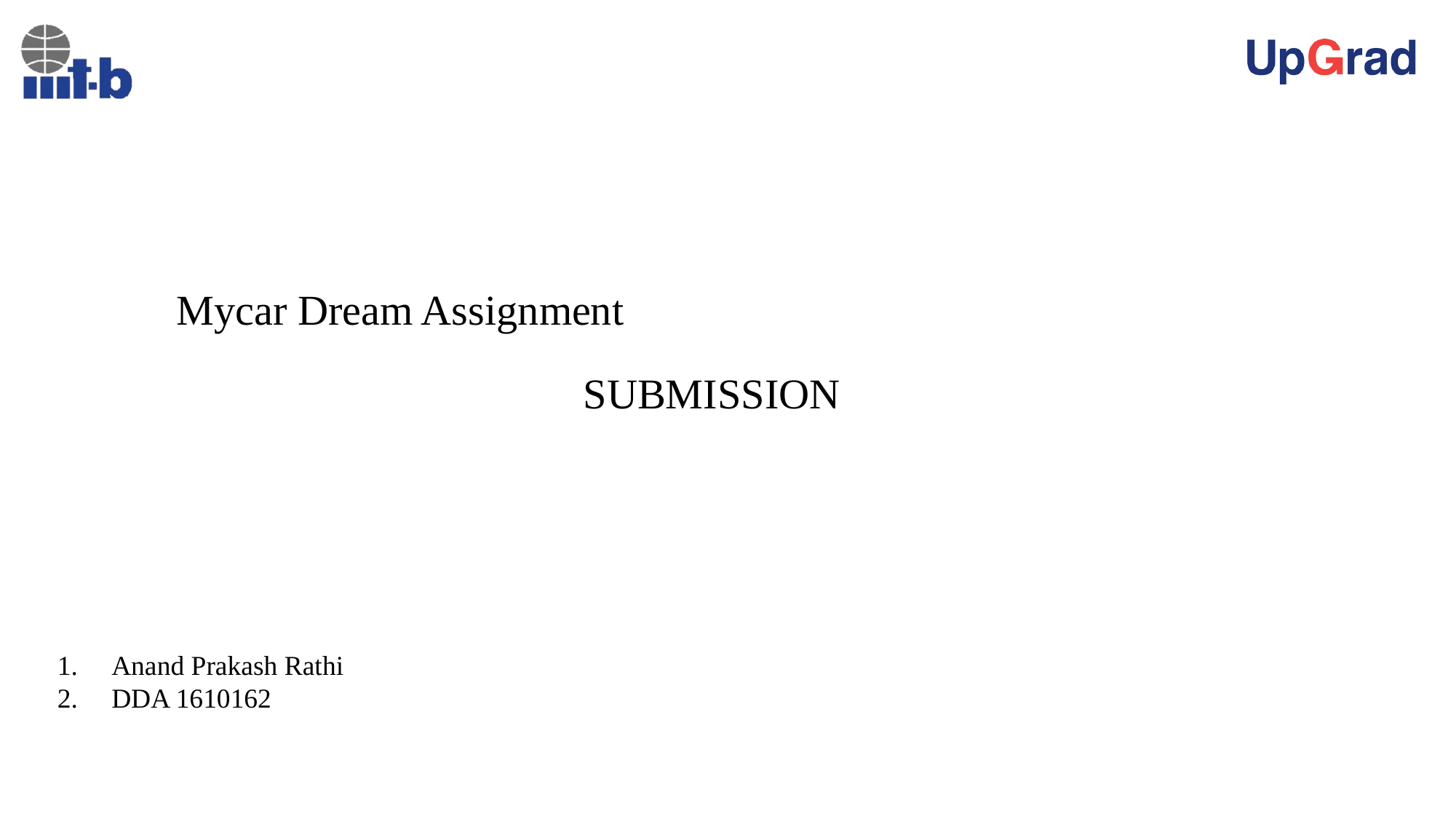

Mycar Dream Assignment

 SUBMISSION

Anand Prakash Rathi
DDA 1610162